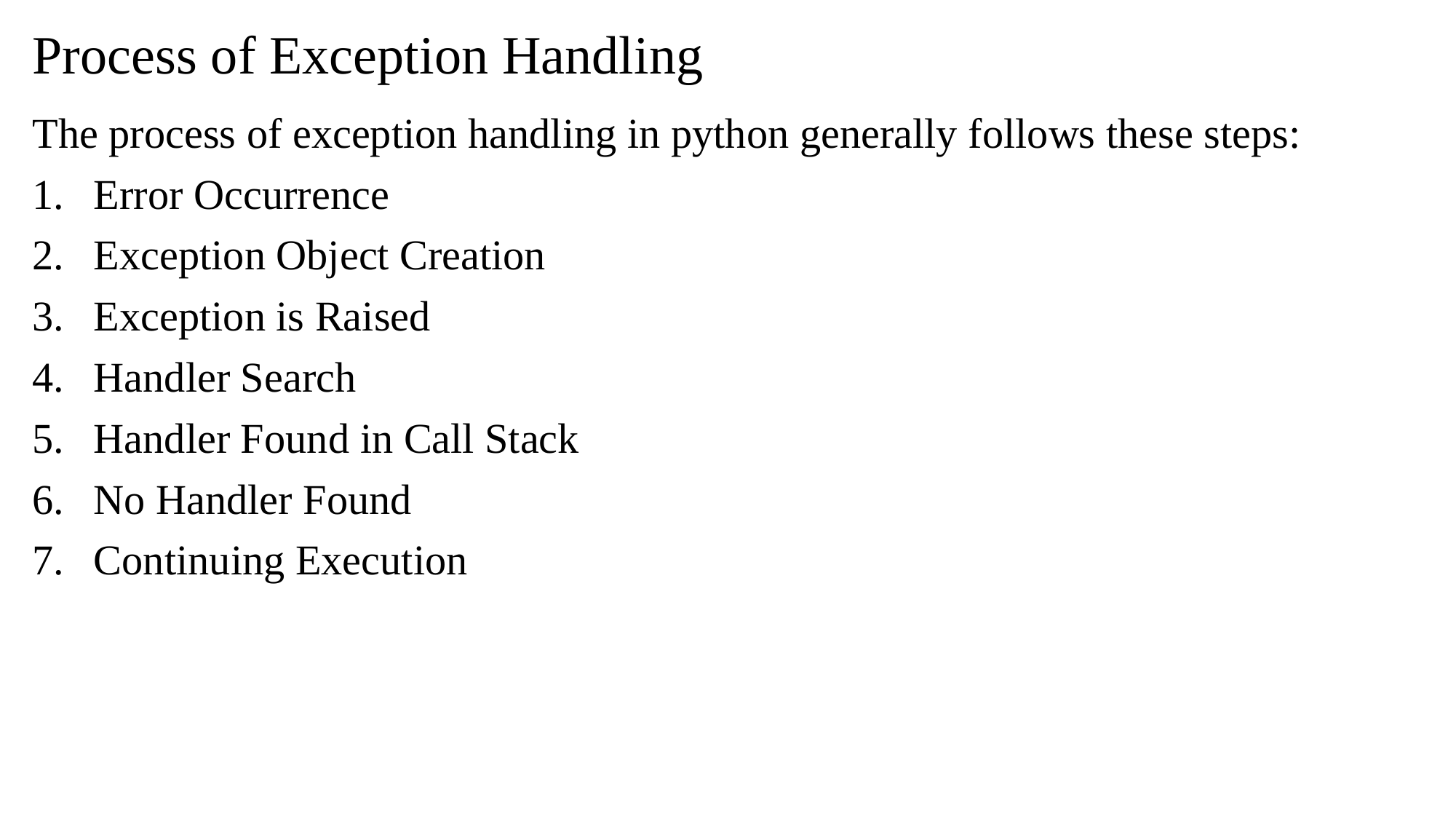

# Process of Exception Handling
The process of exception handling in python generally follows these steps:
Error Occurrence
Exception Object Creation
Exception is Raised
Handler Search
Handler Found in Call Stack
No Handler Found
Continuing Execution